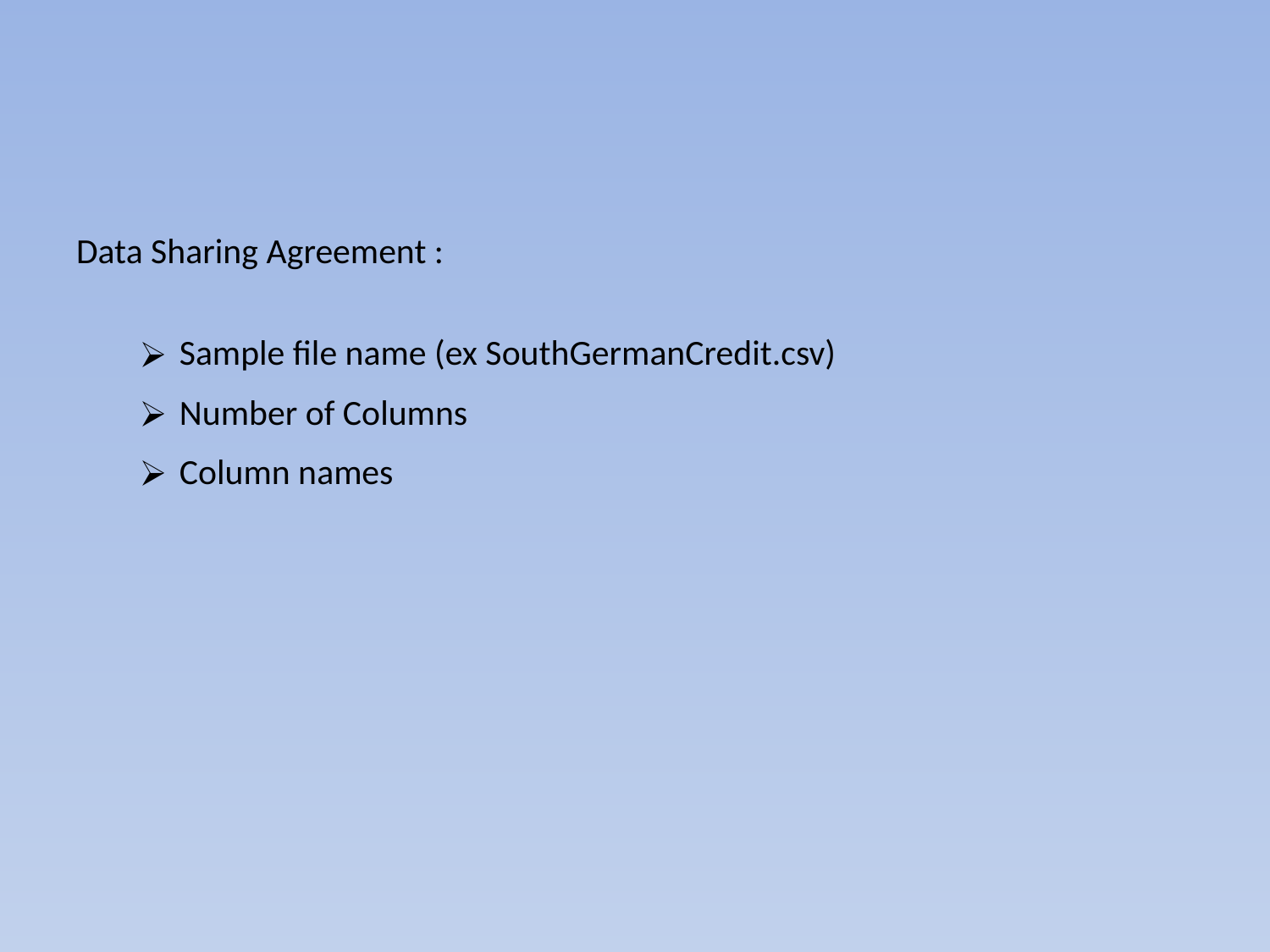

Data Sharing Agreement :

Sample file name (ex SouthGermanCredit.csv)
Number of Columns
Column names